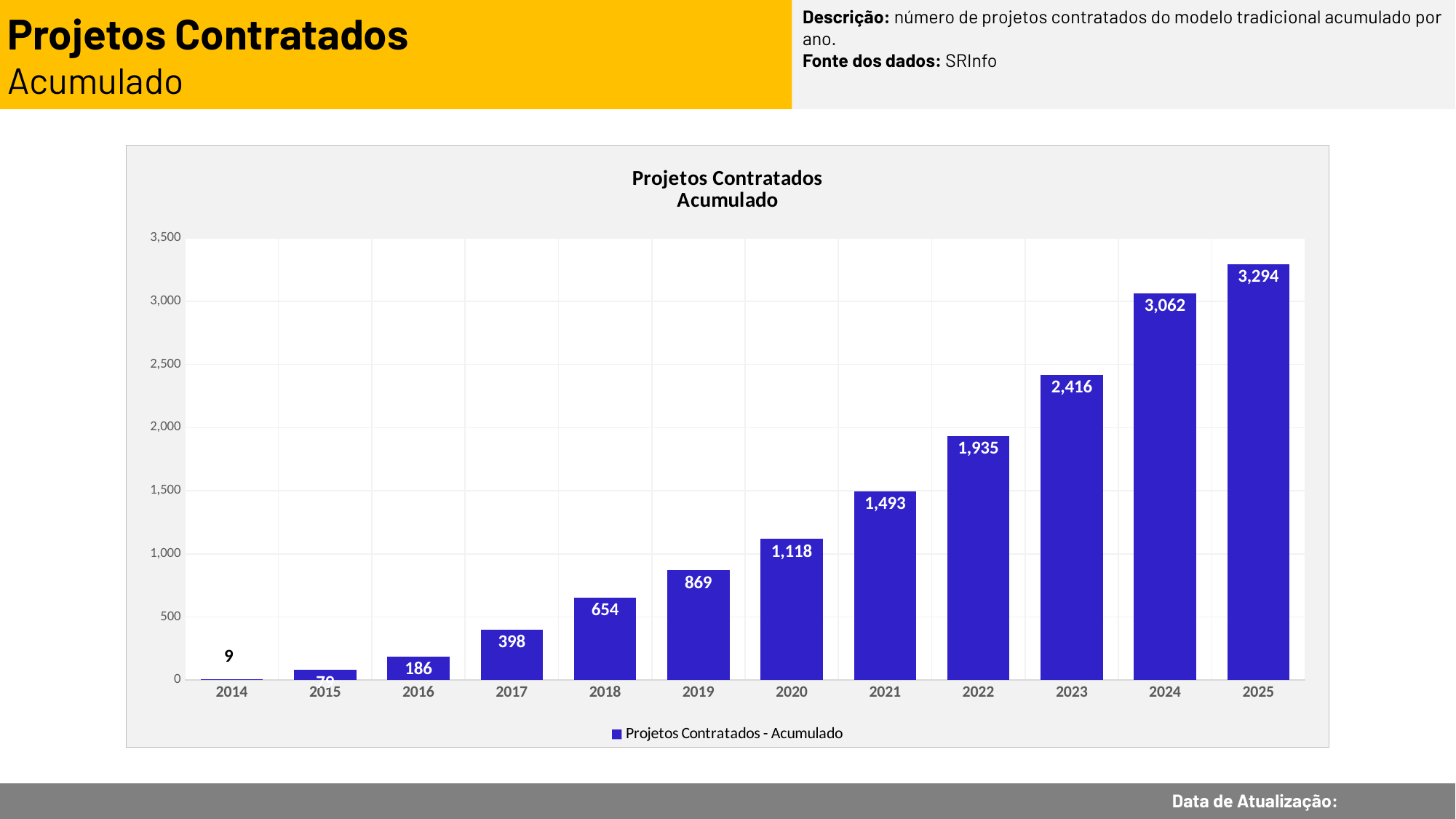

Descrição: número de projetos contratados do modelo tradicional acumulado por ano.
Fonte dos dados: SRInfo
Projetos Contratados
Acumulado

### Chart: Projetos Contratados
Acumulado

| Category | Projetos Contratados - Acumulado |
|---|---|
| 2014 | 9.0 |
| 2015 | 79.0 |
| 2016 | 186.0 |
| 2017 | 398.0 |
| 2018 | 654.0 |
| 2019 | 869.0 |
| 2020 | 1118.0 |
| 2021 | 1493.0 |
| 2022 | 1935.0 |
| 2023 | 2416.0 |
| 2024 | 3062.0 |
| 2025 | 3294.0 |
Data de Atualização: